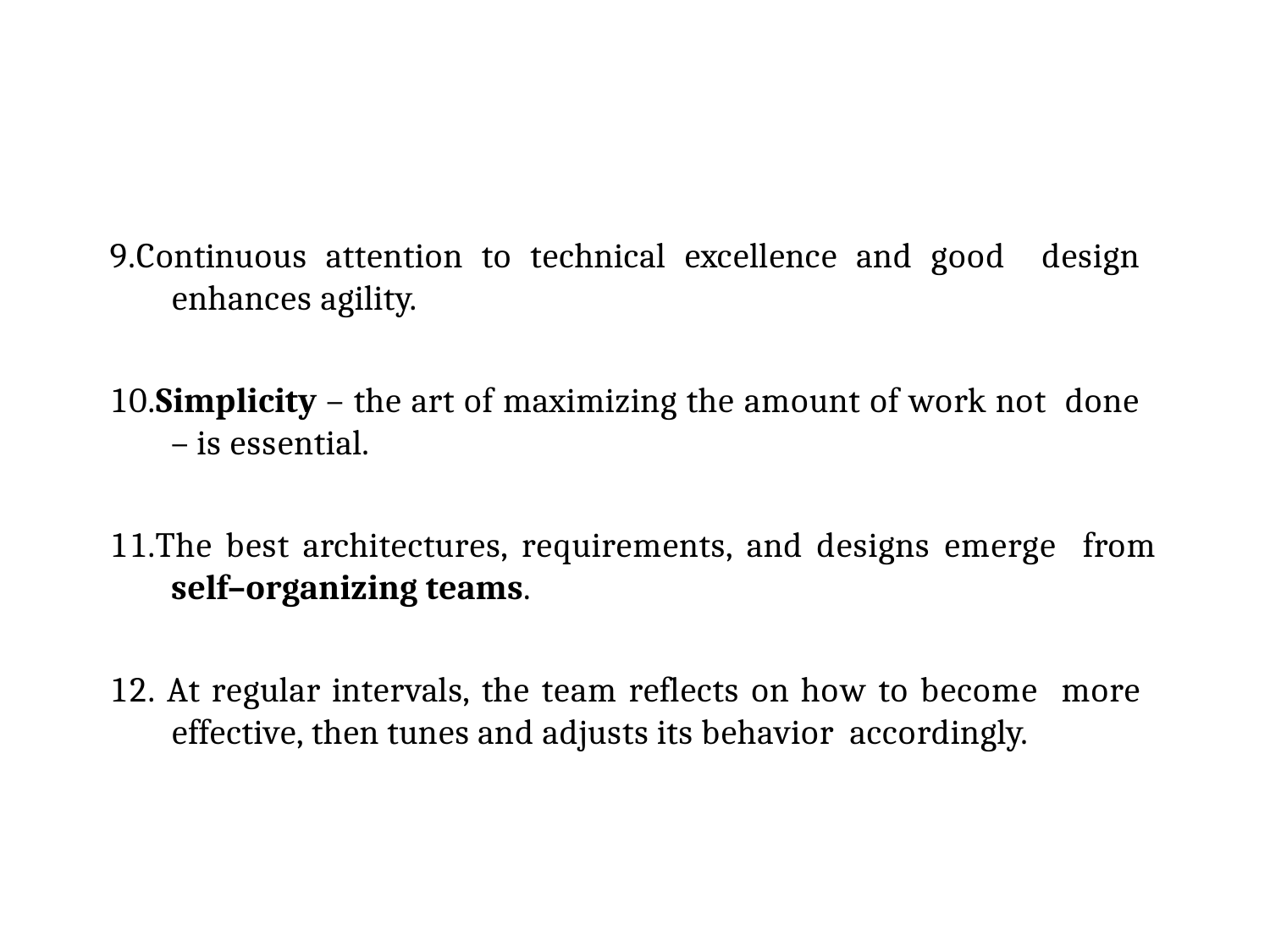

9.Continuous attention to technical excellence and good  design enhances agility.

10.Simplicity – the art of maximizing the amount of work not  done – is essential.

11.The best architectures, requirements, and designs emerge  from self–organizing teams.

12. At regular intervals, the team reflects on how to become  more effective, then tunes and adjusts its behavior  accordingly.